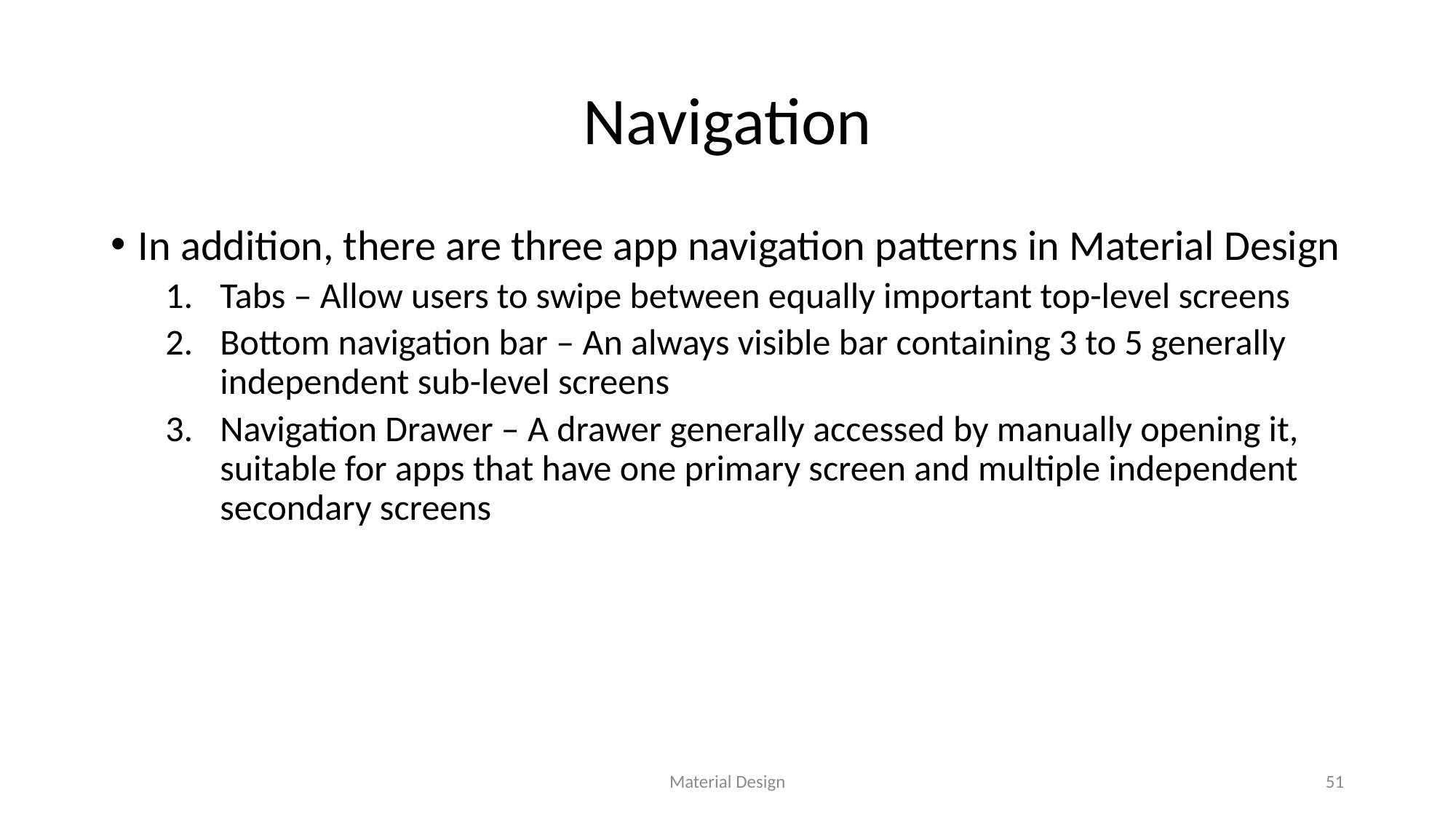

# Navigation
In addition, there are three app navigation patterns in Material Design
Tabs – Allow users to swipe between equally important top-level screens
Bottom navigation bar – An always visible bar containing 3 to 5 generally independent sub-level screens
Navigation Drawer – A drawer generally accessed by manually opening it, suitable for apps that have one primary screen and multiple independent secondary screens
Material Design
51